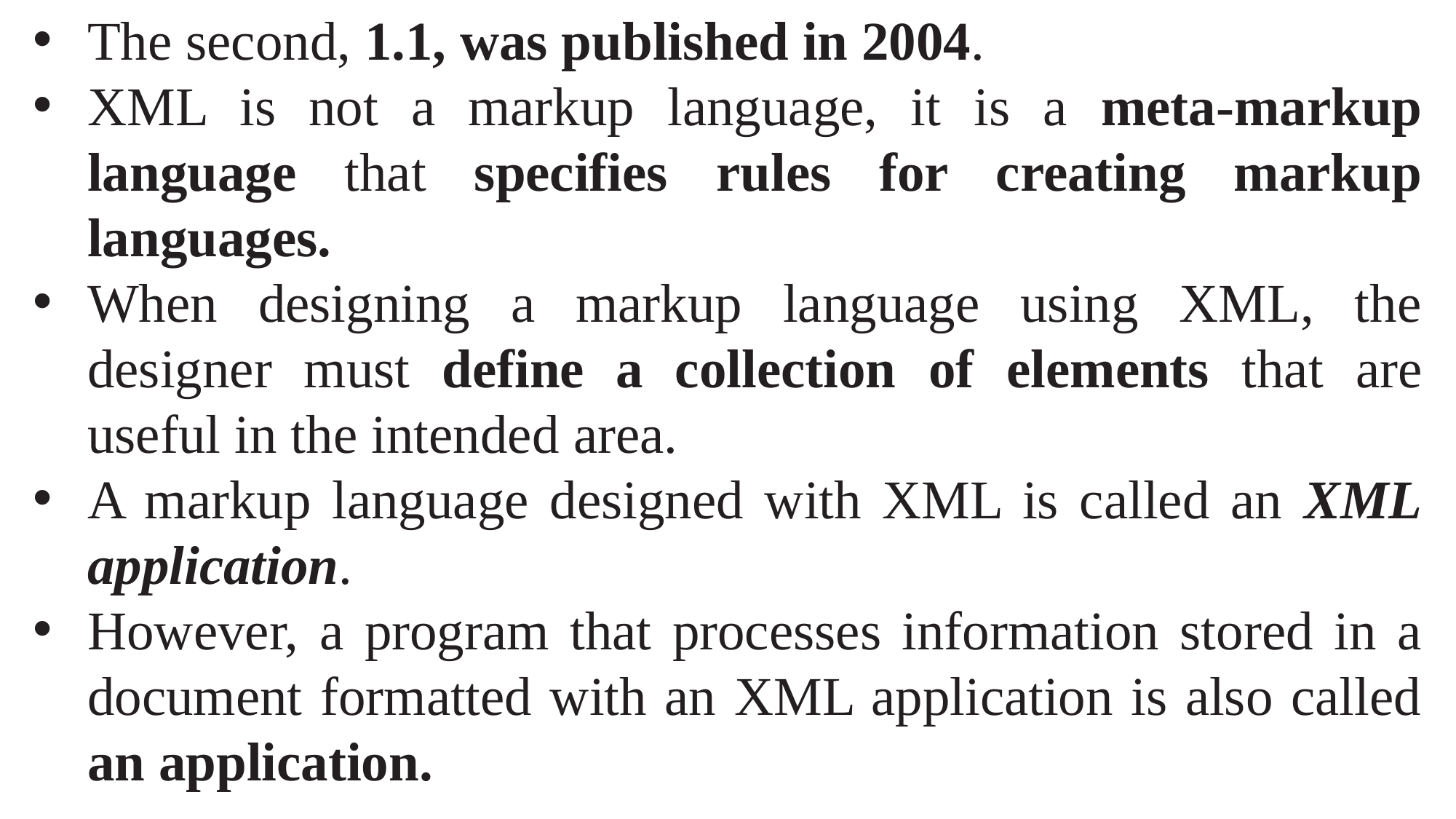

The second, 1.1, was published in 2004.
XML is not a markup language, it is a meta-markup language that specifies rules for creating markup languages.
When designing a markup language using XML, the designer must define a collection of elements that are useful in the intended area.
A markup language designed with XML is called an XML application.
However, a program that processes information stored in a document formatted with an XML application is also called an application.